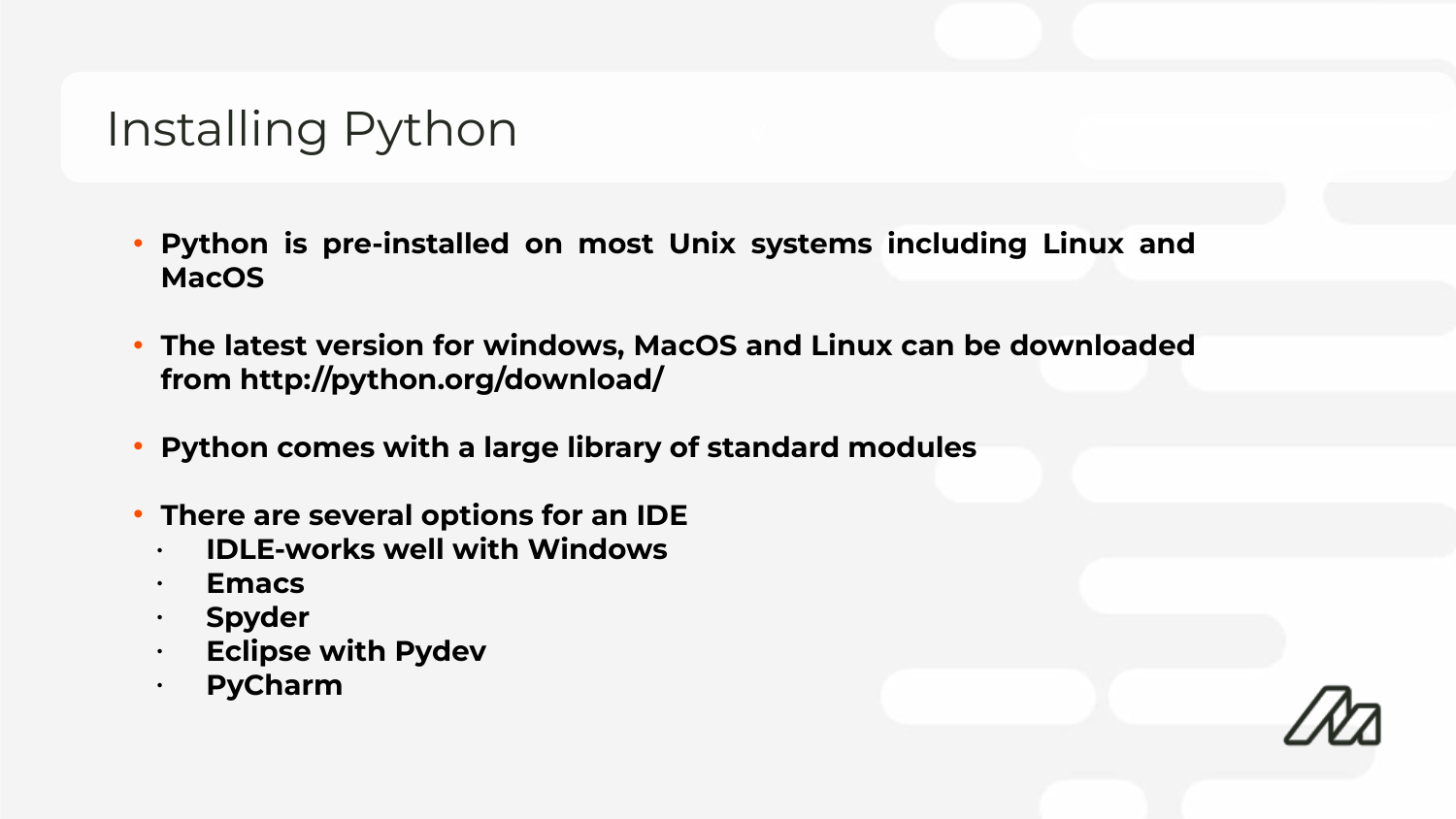

# Installing Python
Python is pre-installed on most Unix systems including Linux and MacOS

The latest version for windows, MacOS and Linux can be downloaded from http://python.org/download/

Python comes with a large library of standard modules

There are several options for an IDE
IDLE-works well with Windows
Emacs
Spyder
Eclipse with Pydev
PyCharm